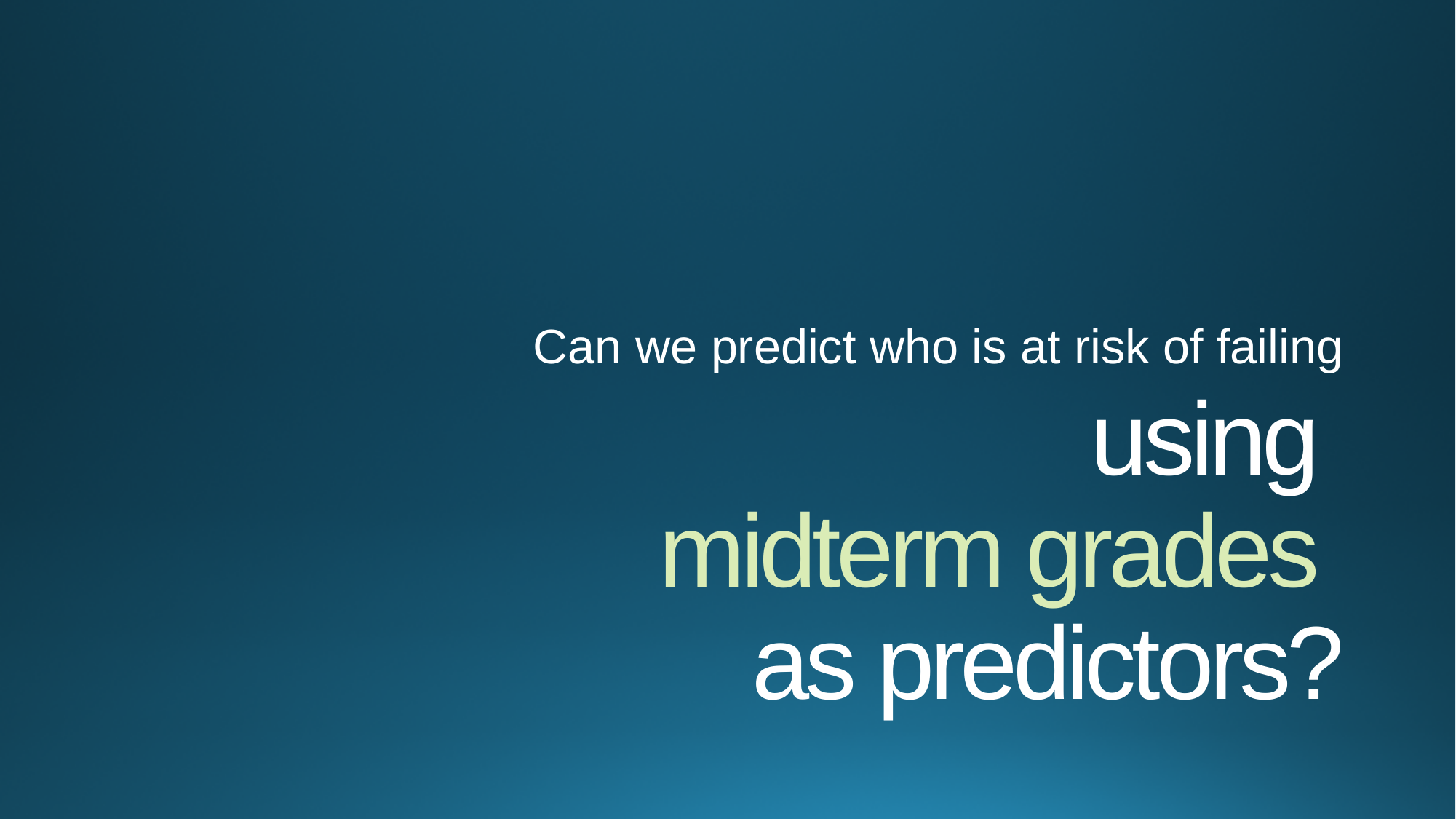

Can we predict who is at risk of failing
# using midterm grades as predictors?